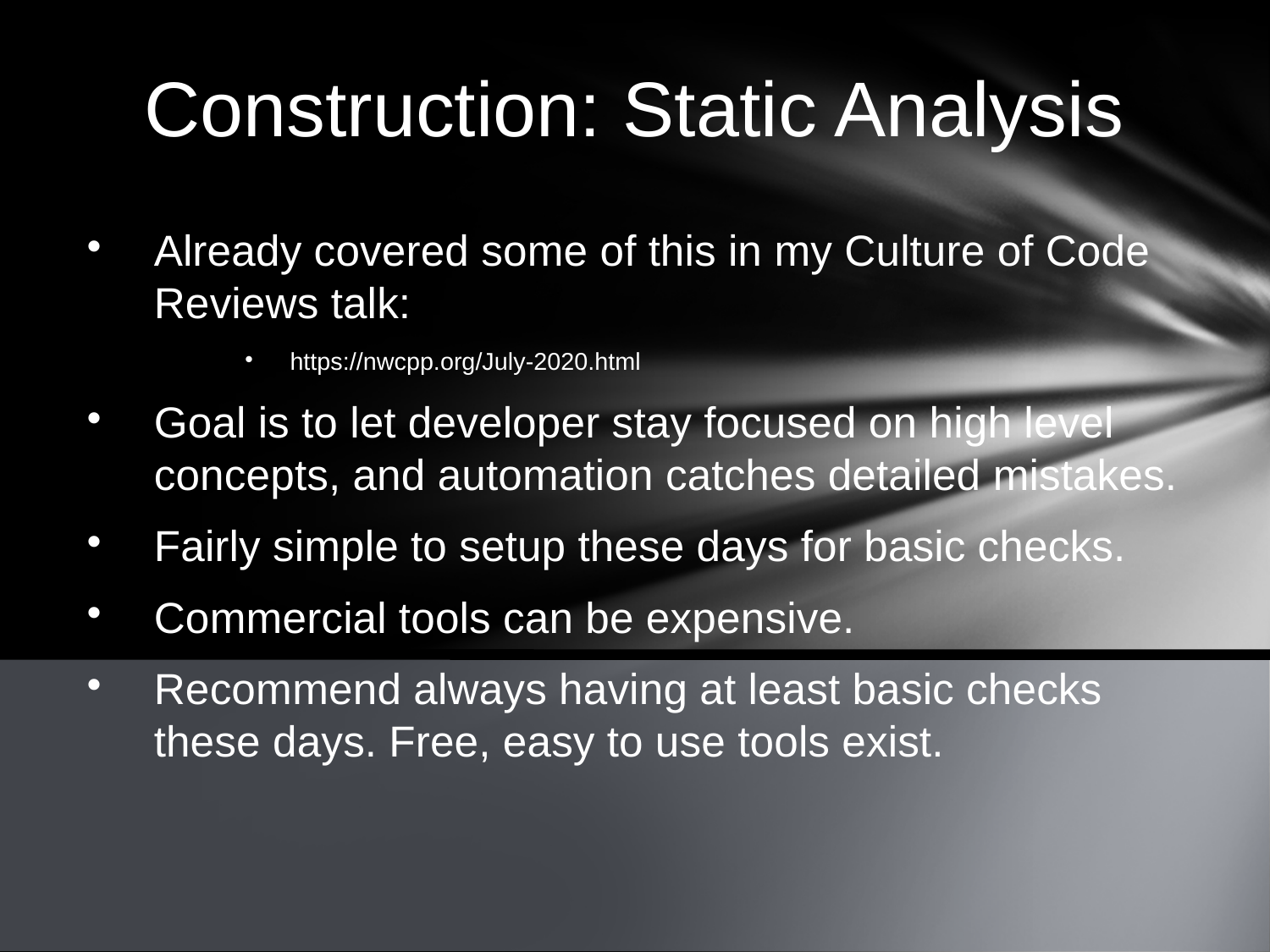

Construction: Static Analysis
Already covered some of this in my Culture of Code Reviews talk:
https://nwcpp.org/July-2020.html
Goal is to let developer stay focused on high level concepts, and automation catches detailed mistakes.
Fairly simple to setup these days for basic checks.
Commercial tools can be expensive.
Recommend always having at least basic checks these days. Free, easy to use tools exist.